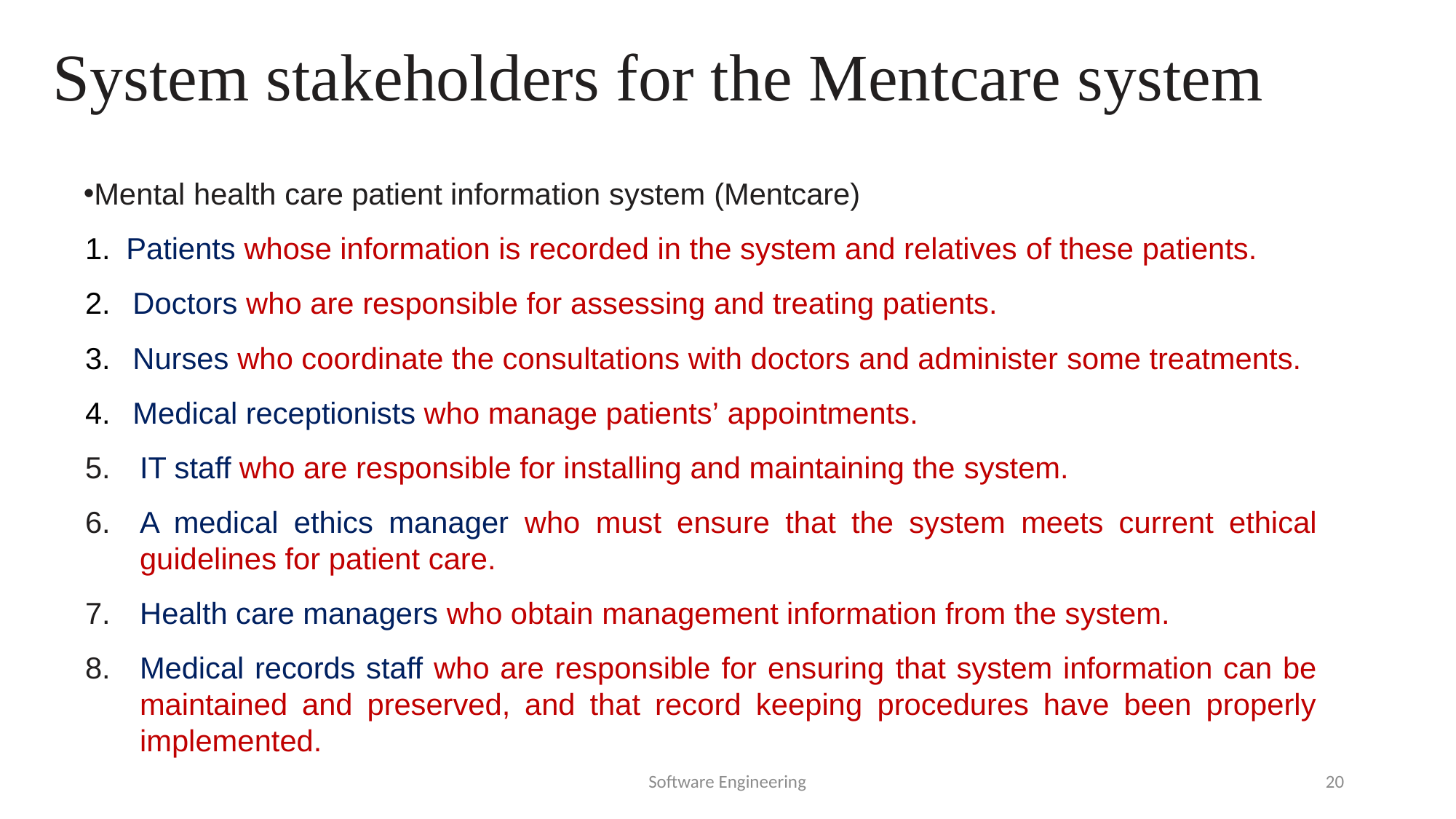

# System stakeholders for the Mentcare system
Mental health care patient information system (Mentcare)
Patients whose information is recorded in the system and relatives of these patients.
Doctors who are responsible for assessing and treating patients.
Nurses who coordinate the consultations with doctors and administer some treatments.
Medical receptionists who manage patients’ appointments.
IT staff who are responsible for installing and maintaining the system.
A medical ethics manager who must ensure that the system meets current ethical guidelines for patient care.
Health care managers who obtain management information from the system.
Medical records staff who are responsible for ensuring that system information can be maintained and preserved, and that record keeping procedures have been properly implemented.

Software Engineering
20